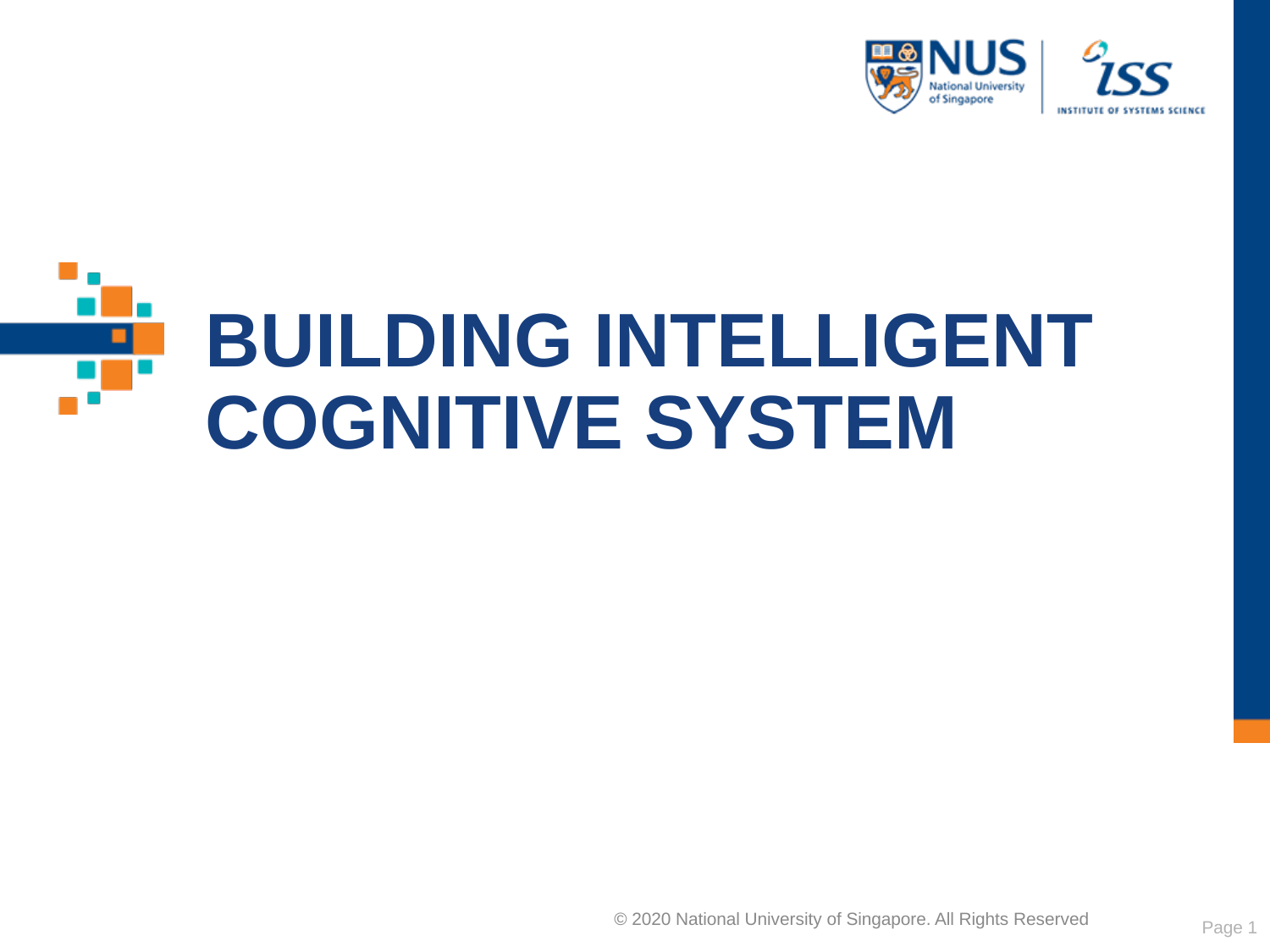

# building intelligent cognitive system

Page 1